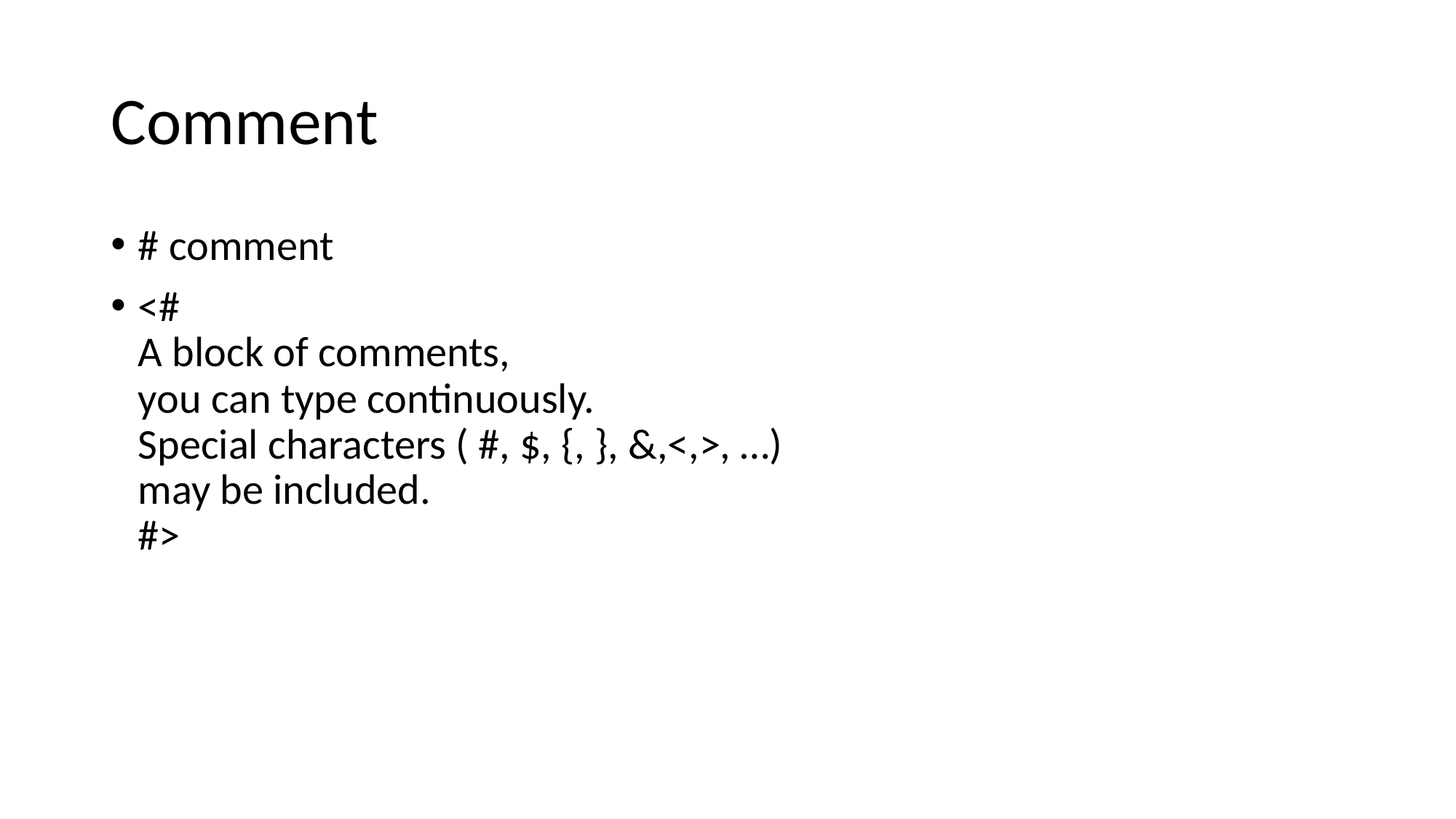

# Comment
# comment
<#
A block of comments,
you can type continuously.
Special characters ( #, $, {, }, &,<,>, …)
may be included.
#>